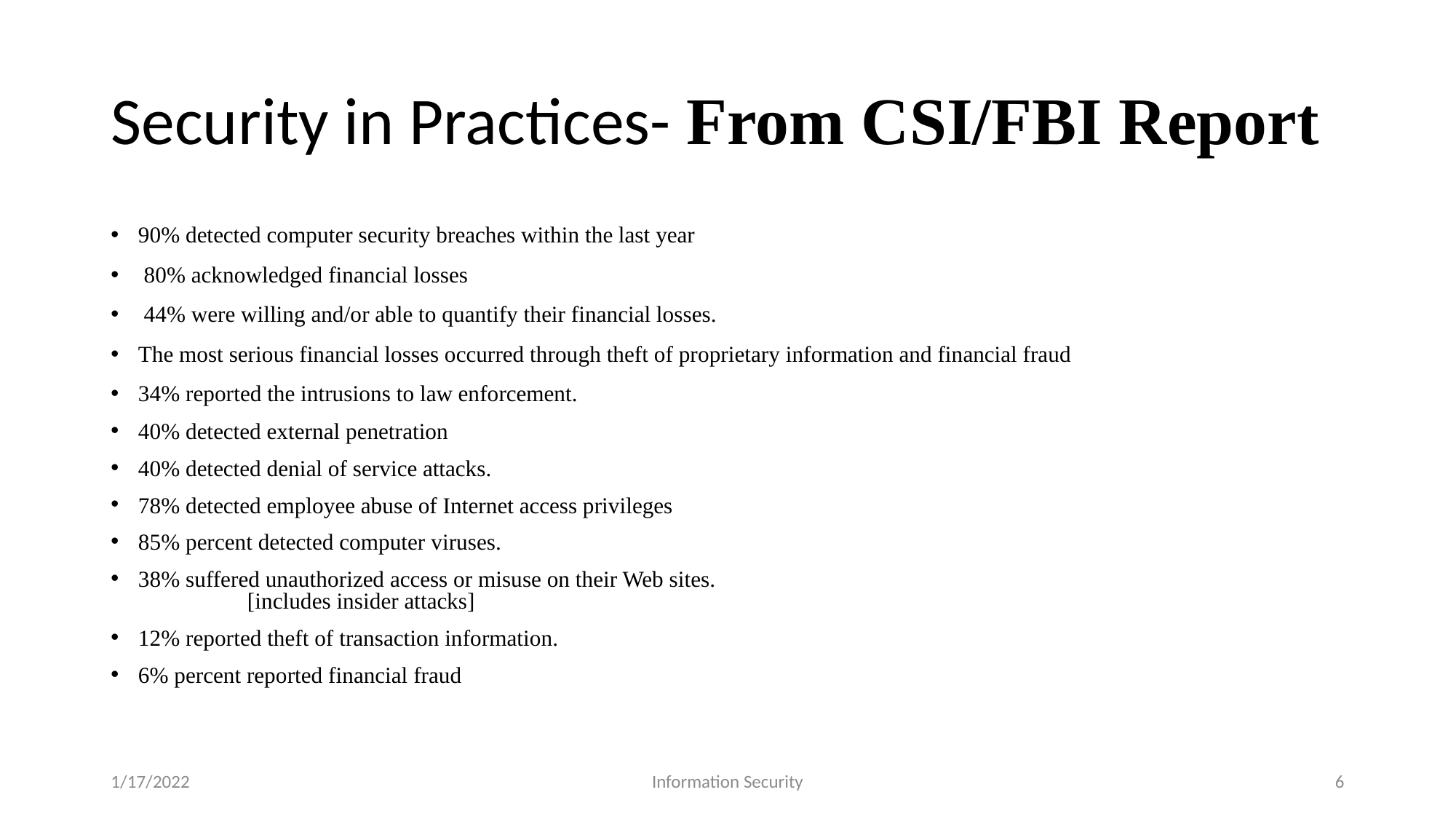

# Security in Practices- From CSI/FBI Report
90% detected computer security breaches within the last year
 80% acknowledged financial losses
 44% were willing and/or able to quantify their financial losses.
The most serious financial losses occurred through theft of proprietary information and financial fraud
34% reported the intrusions to law enforcement.
40% detected external penetration
40% detected denial of service attacks.
78% detected employee abuse of Internet access privileges
85% percent detected computer viruses.
38% suffered unauthorized access or misuse on their Web sites.
	[includes insider attacks]
12% reported theft of transaction information.
6% percent reported financial fraud
1/17/2022
Information Security
6